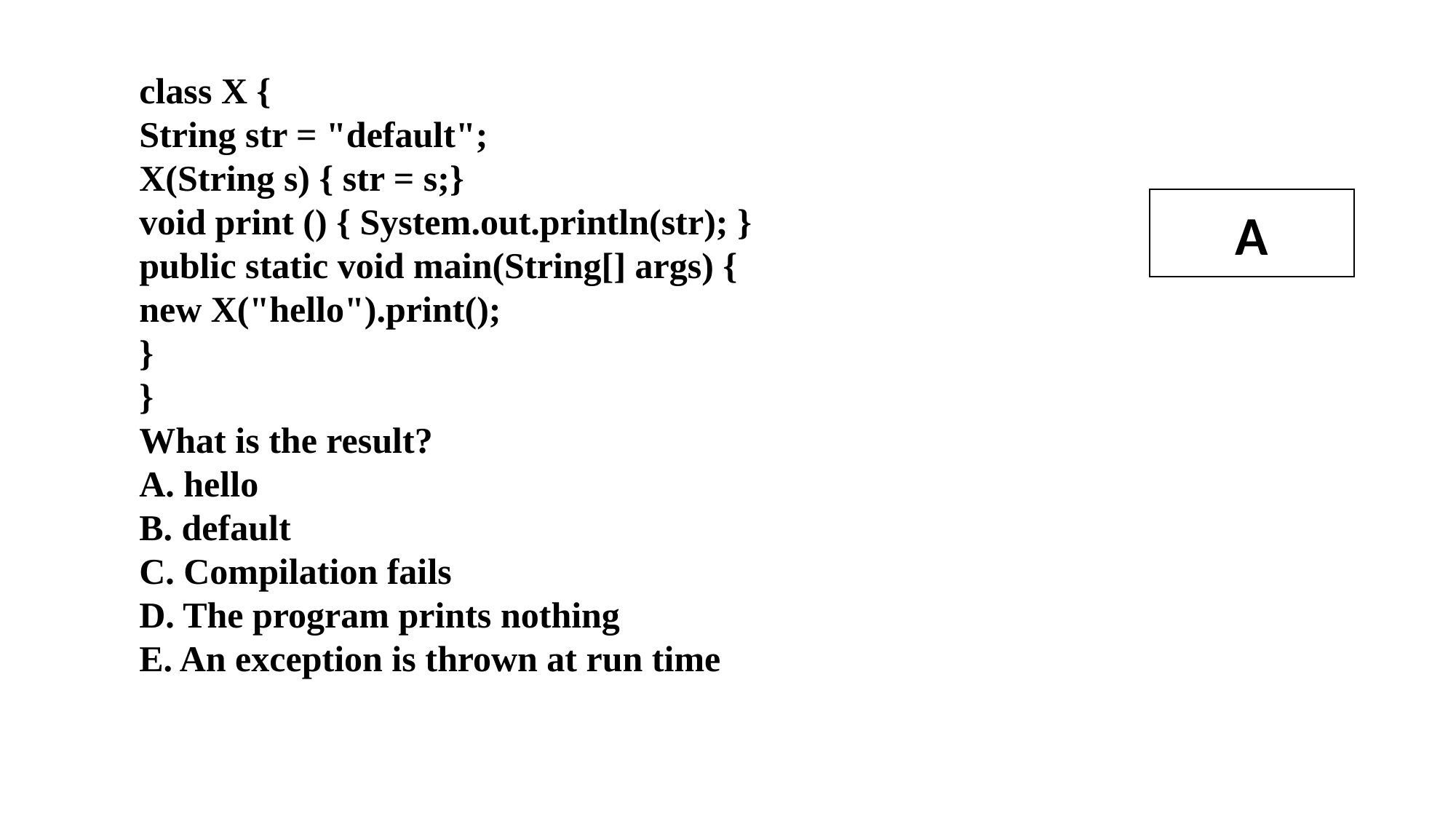

class X {
String str = "default";
X(String s) { str = s;}
void print () { System.out.println(str); }
public static void main(String[] args) {
new X("hello").print();
}
}
What is the result?
A. hello
B. default
C. Compilation fails
D. The program prints nothing
E. An exception is thrown at run time
A